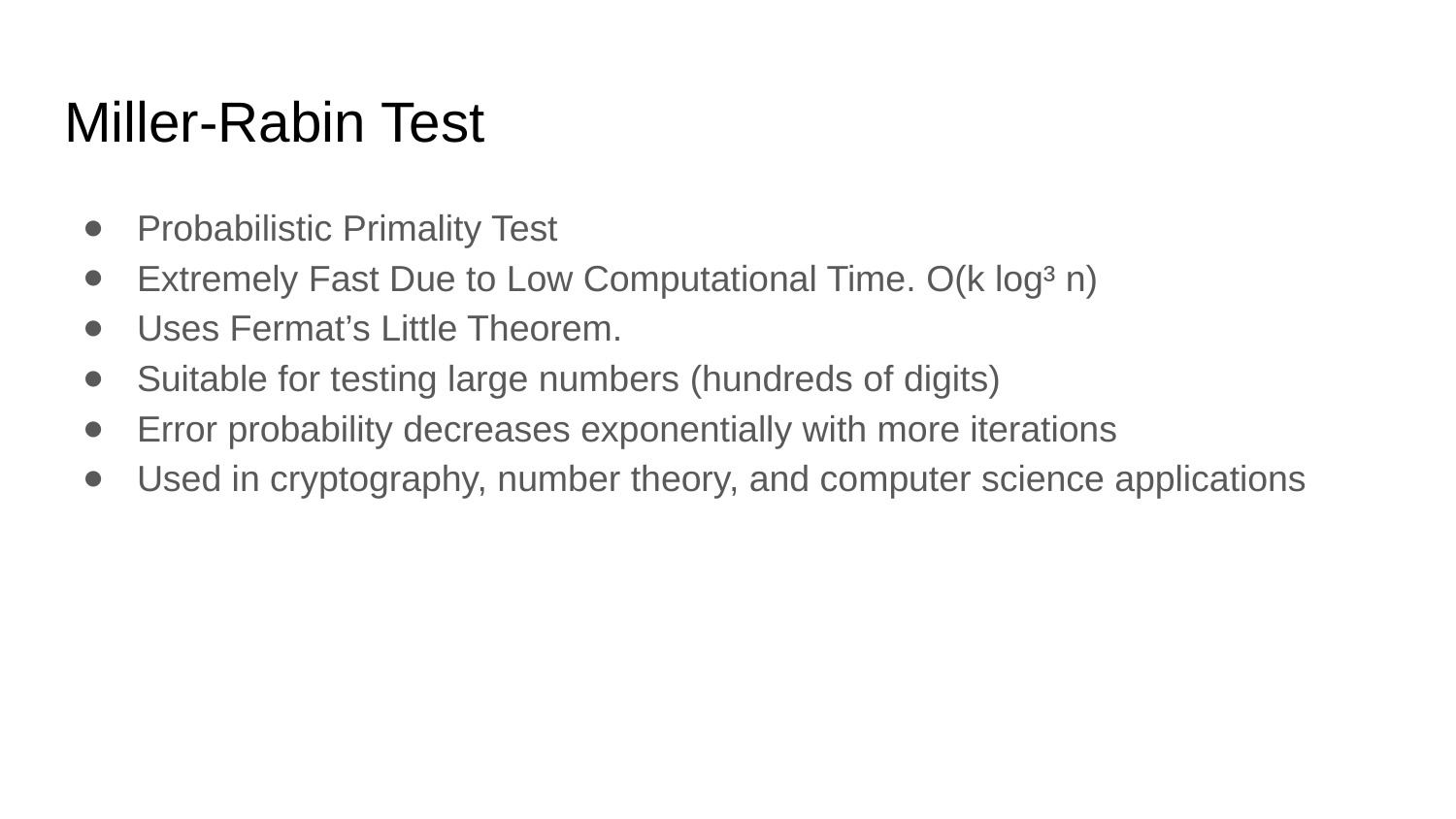

# Miller-Rabin Test
Probabilistic Primality Test
Extremely Fast Due to Low Computational Time. O(k log³ n)
Uses Fermat’s Little Theorem.
Suitable for testing large numbers (hundreds of digits)
Error probability decreases exponentially with more iterations
Used in cryptography, number theory, and computer science applications